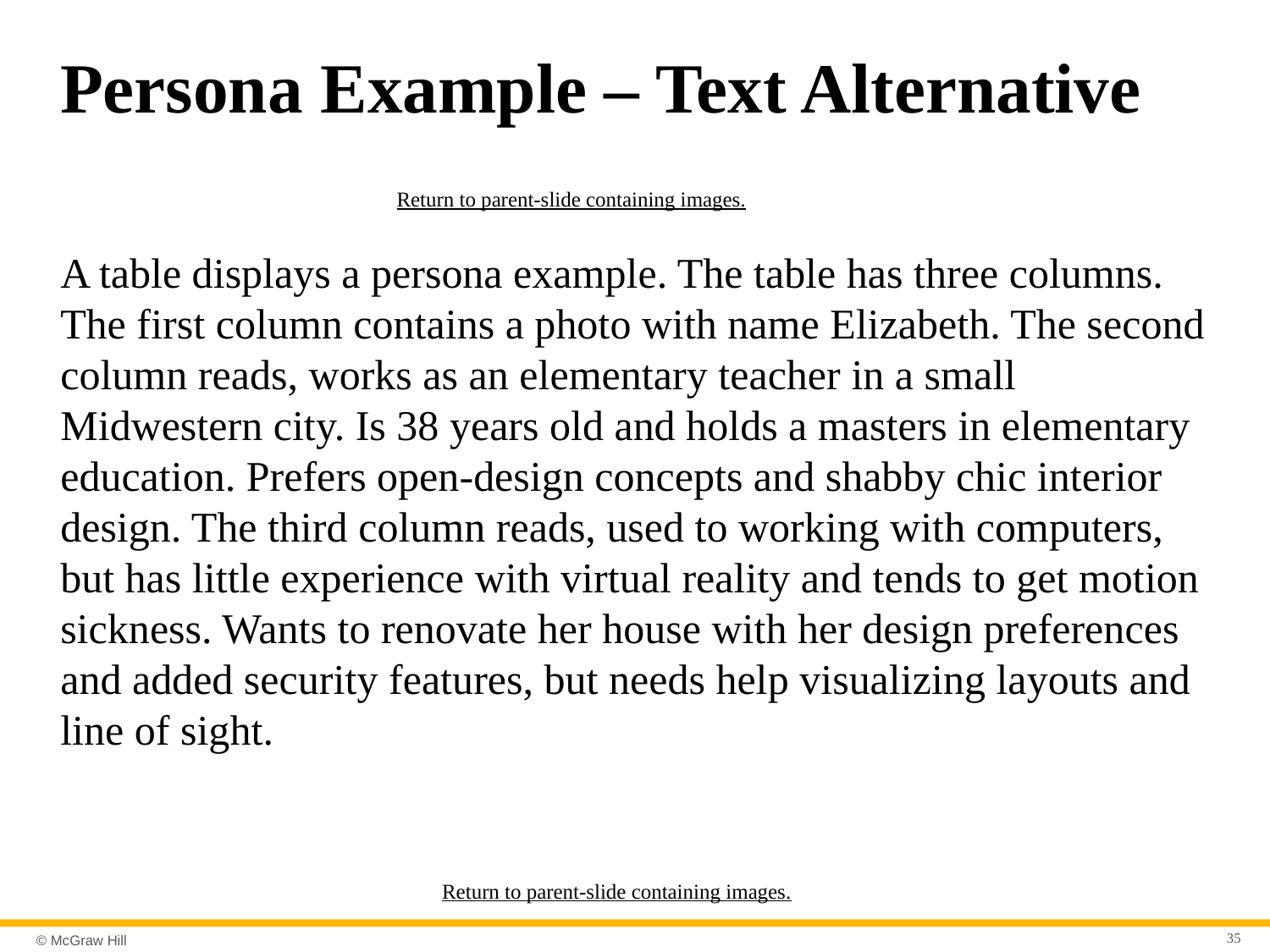

# Persona Example – Text Alternative
Return to parent-slide containing images.
A table displays a persona example. The table has three columns. The first column contains a photo with name Elizabeth. The second column reads, works as an elementary teacher in a small Midwestern city. Is 38 years old and holds a masters in elementary education. Prefers open-design concepts and shabby chic interior design. The third column reads, used to working with computers, but has little experience with virtual reality and tends to get motion sickness. Wants to renovate her house with her design preferences and added security features, but needs help visualizing layouts and line of sight.
Return to parent-slide containing images.
35